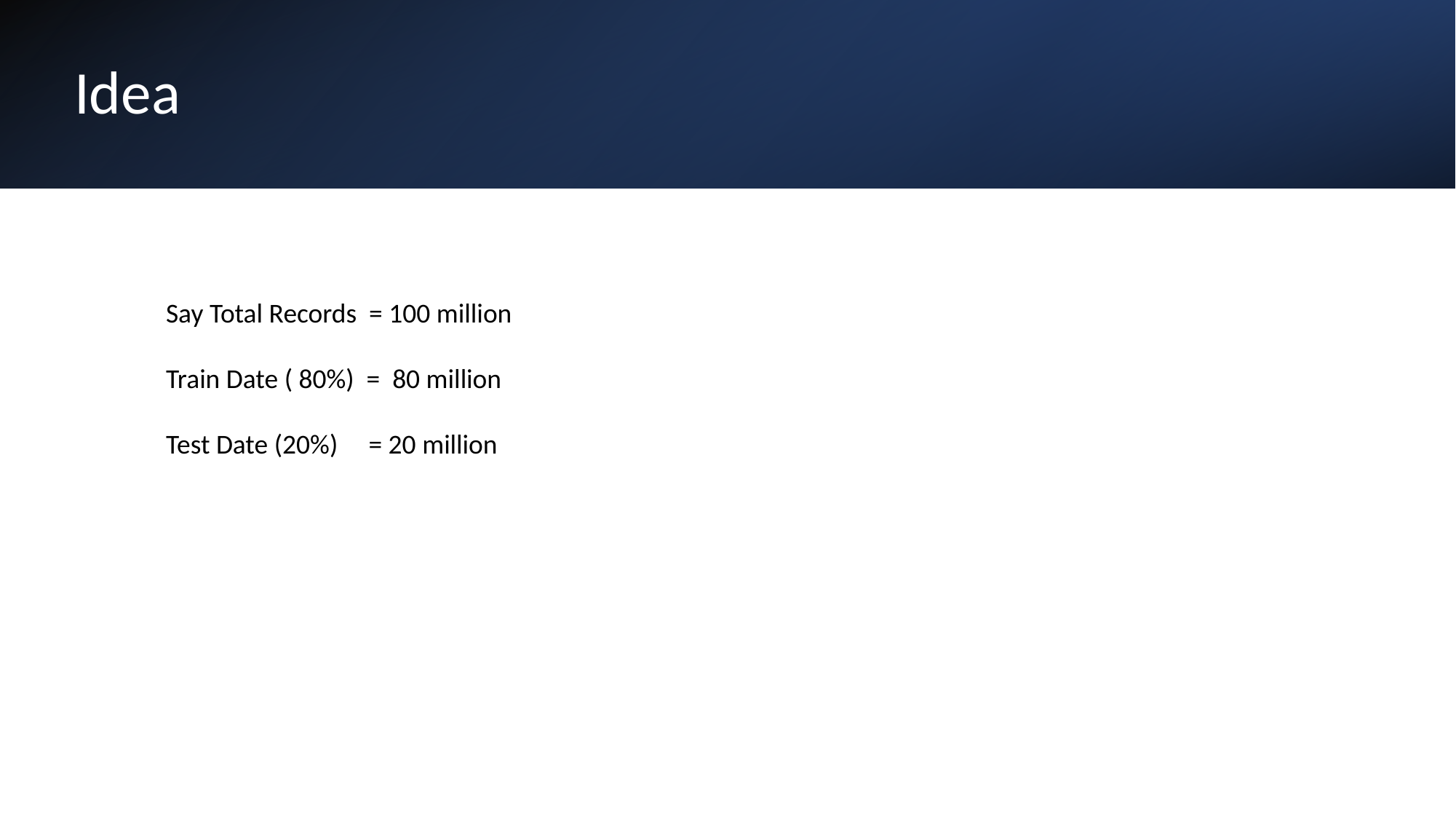

Idea
Say Total Records  = 100 million

Train Date ( 80%)  =  80 million

Test Date (20%)     = 20 million